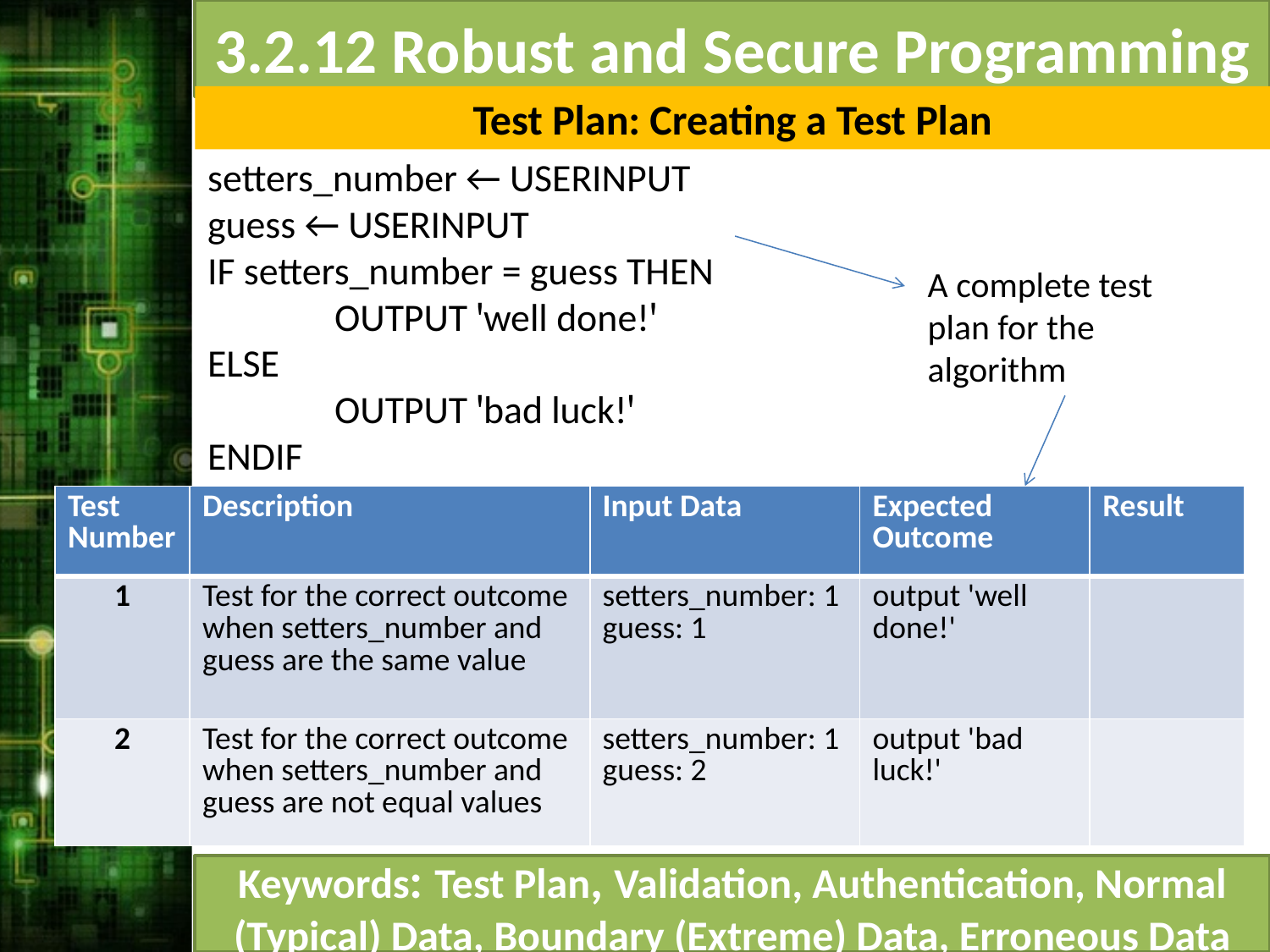

Test Plan: Creating a Test Plan
setters_number ← USERINPUT
guess ← USERINPUT
IF setters_number = guess THEN
	OUTPUT ꞌwell done!ꞌ
ELSE
	OUTPUT ꞌbad luck!ꞌ
ENDIF
A complete test plan for the algorithm
| Test Number | Description | Input Data | Expected Outcome | Result |
| --- | --- | --- | --- | --- |
| 1 | Test for the correct outcome when setters\_number and guess are the same value | setters\_number: 1 guess: 1 | output 'well done!' |  |
| 2 | Test for the correct outcome when setters\_number and guess are not equal values | setters\_number: 1 guess: 2 | output 'bad luck!' |  |